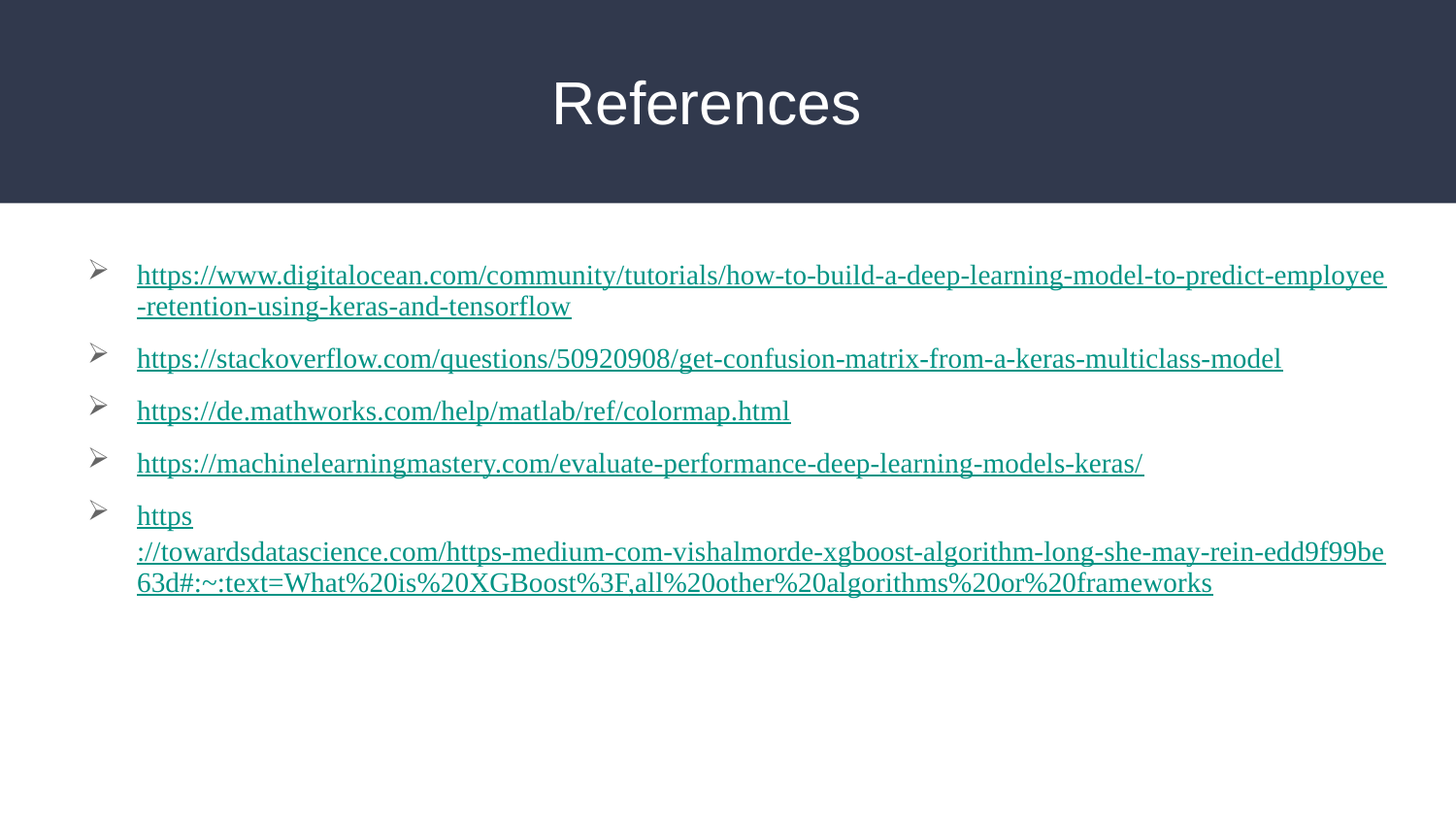

# References
https://www.digitalocean.com/community/tutorials/how-to-build-a-deep-learning-model-to-predict-employee-retention-using-keras-and-tensorflow
https://stackoverflow.com/questions/50920908/get-confusion-matrix-from-a-keras-multiclass-model
https://de.mathworks.com/help/matlab/ref/colormap.html
https://machinelearningmastery.com/evaluate-performance-deep-learning-models-keras/
https://towardsdatascience.com/https-medium-com-vishalmorde-xgboost-algorithm-long-she-may-rein-edd9f99be63d#:~:text=What%20is%20XGBoost%3F,all%20other%20algorithms%20or%20frameworks